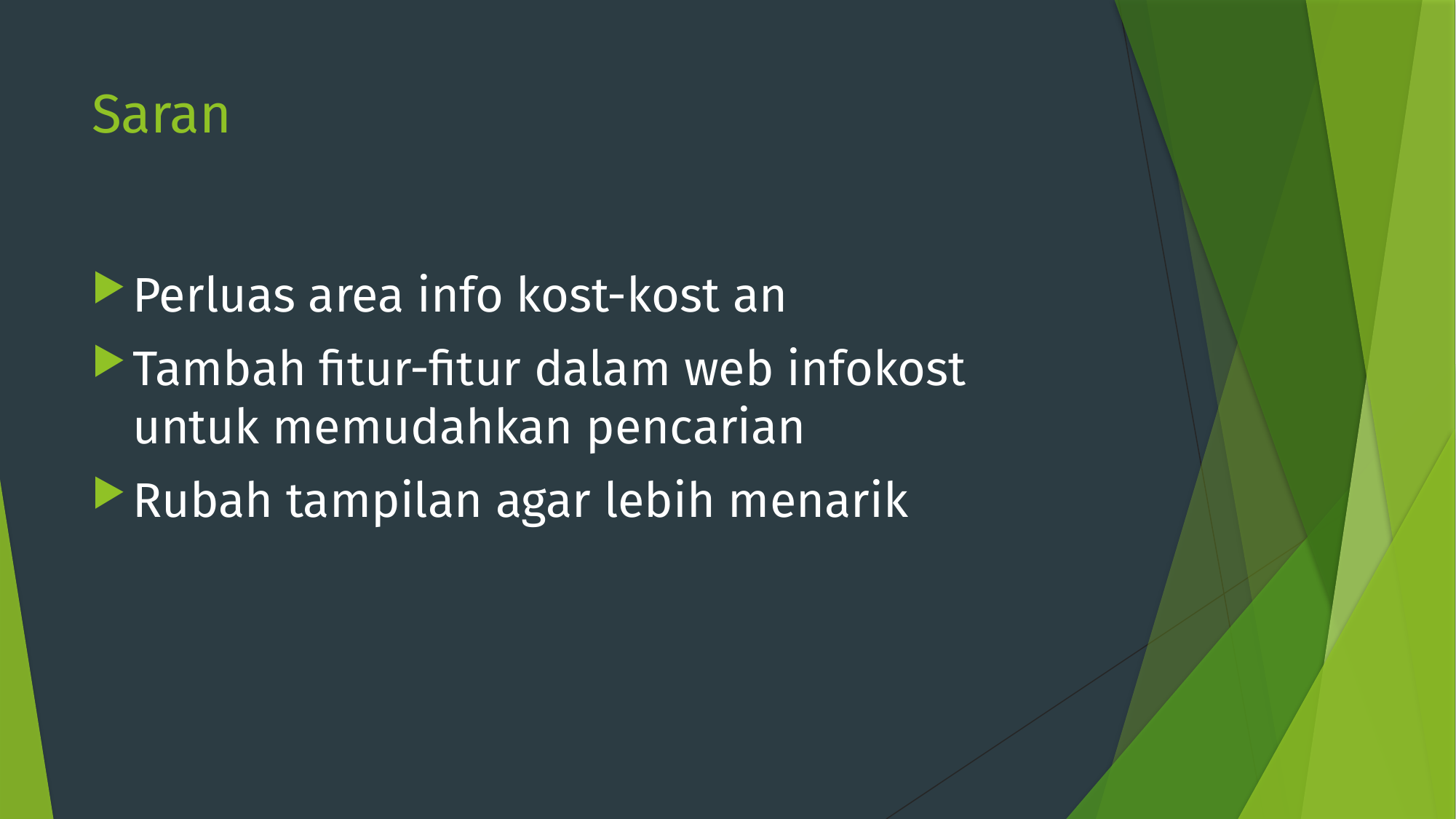

# Saran
Perluas area info kost-kost an
Tambah fitur-fitur dalam web infokost untuk memudahkan pencarian
Rubah tampilan agar lebih menarik